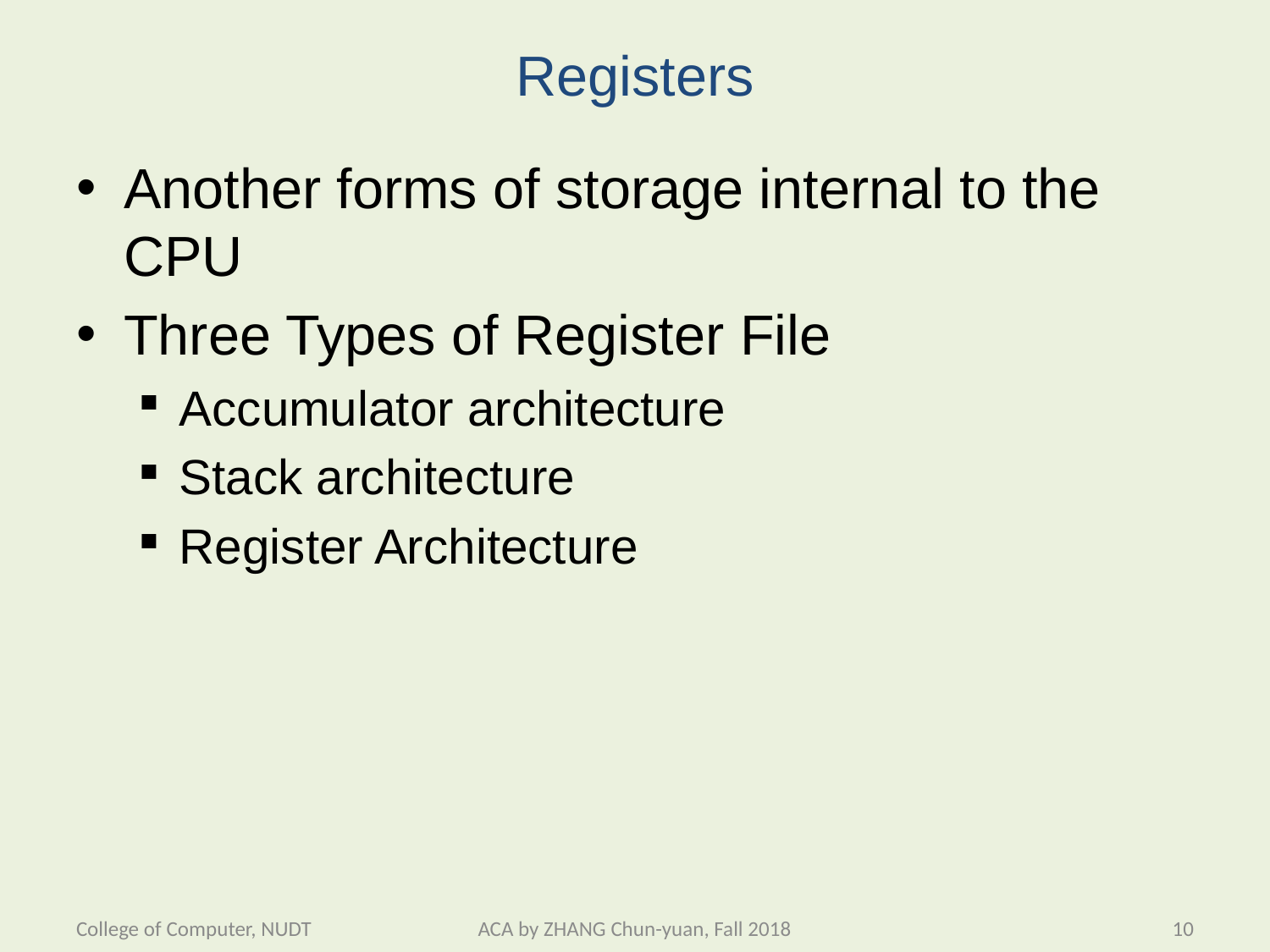

# Registers
Another forms of storage internal to the CPU
Three Types of Register File
Accumulator architecture
Stack architecture
Register Architecture
College of Computer, NUDT
ACA by ZHANG Chun-yuan, Fall 2018
10